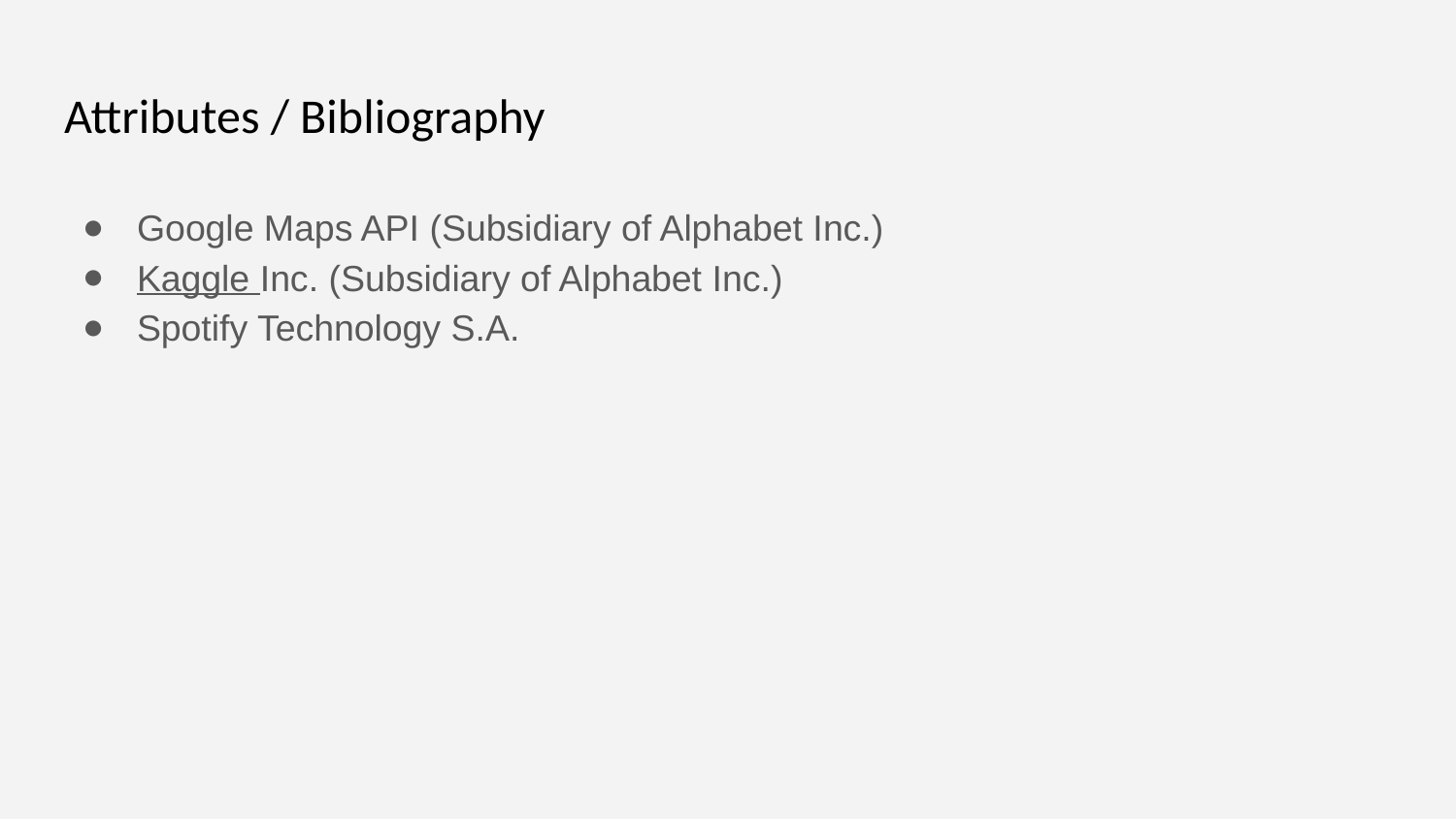

# Attributes / Bibliography
Google Maps API (Subsidiary of Alphabet Inc.)
Kaggle Inc. (Subsidiary of Alphabet Inc.)
Spotify Technology S.A.